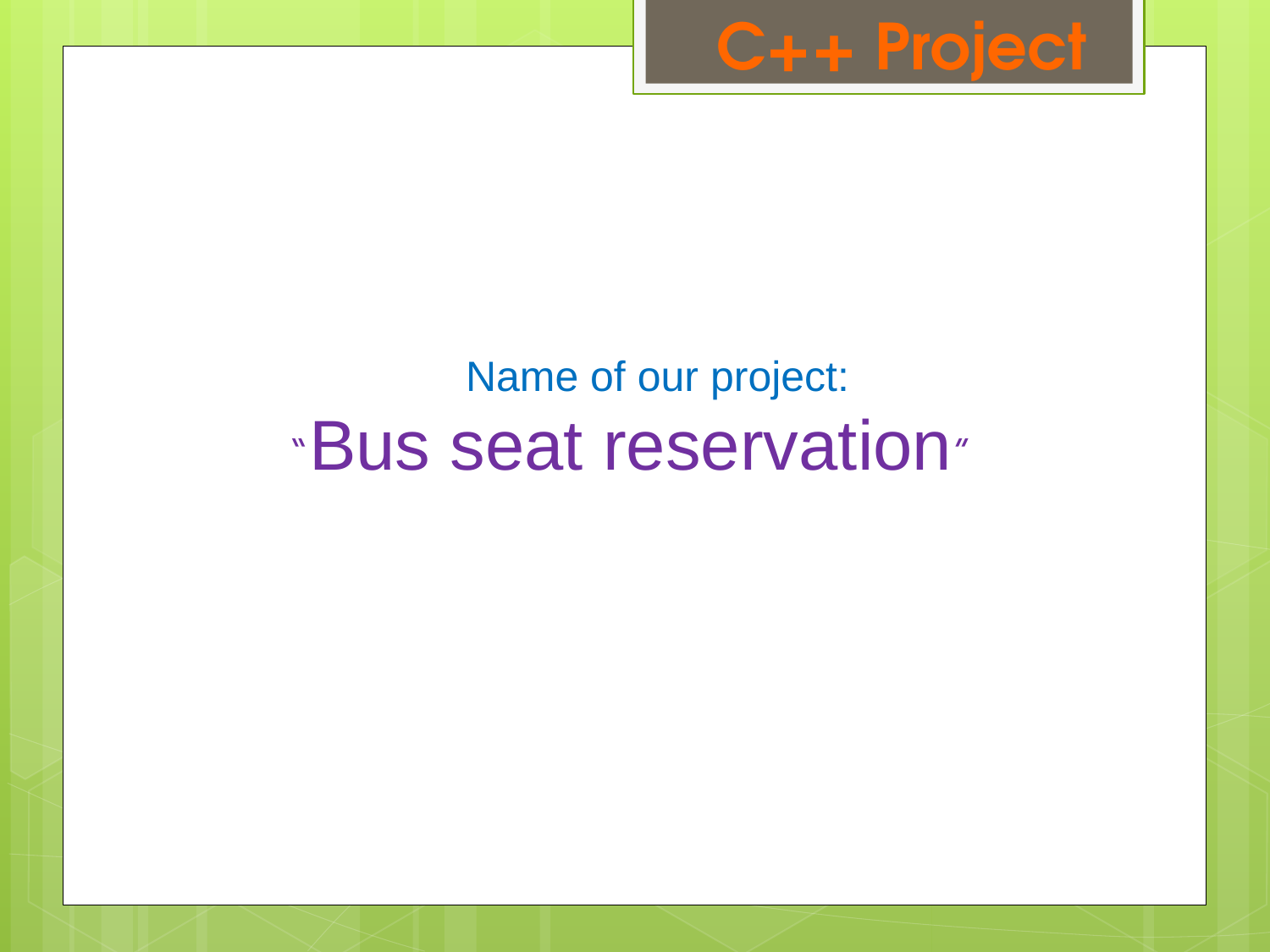

C++ Project

                                Name of our project:
                 “Bus seat reservation”